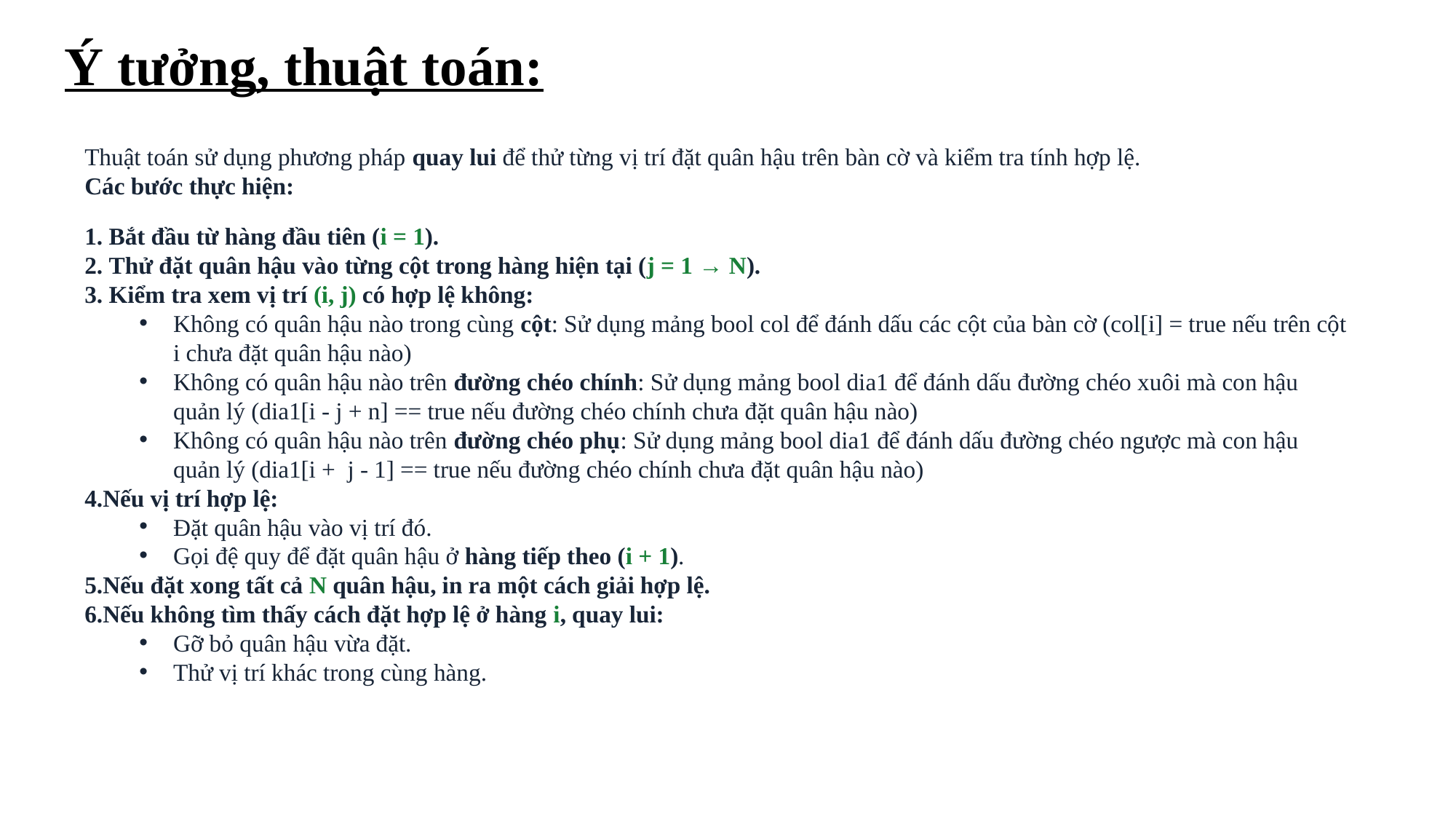

Ý tưởng, thuật toán:
Thuật toán sử dụng phương pháp quay lui để thử từng vị trí đặt quân hậu trên bàn cờ và kiểm tra tính hợp lệ.
Các bước thực hiện:
 Bắt đầu từ hàng đầu tiên (i = 1).
 Thử đặt quân hậu vào từng cột trong hàng hiện tại (j = 1 → N).
 Kiểm tra xem vị trí (i, j) có hợp lệ không:
Không có quân hậu nào trong cùng cột: Sử dụng mảng bool col để đánh dấu các cột của bàn cờ (col[i] = true nếu trên cột i chưa đặt quân hậu nào)
Không có quân hậu nào trên đường chéo chính: Sử dụng mảng bool dia1 để đánh dấu đường chéo xuôi mà con hậu quản lý (dia1[i - j + n] == true nếu đường chéo chính chưa đặt quân hậu nào)
Không có quân hậu nào trên đường chéo phụ: Sử dụng mảng bool dia1 để đánh dấu đường chéo ngược mà con hậu quản lý (dia1[i +  j - 1] == true nếu đường chéo chính chưa đặt quân hậu nào)
Nếu vị trí hợp lệ:
Đặt quân hậu vào vị trí đó.
Gọi đệ quy để đặt quân hậu ở hàng tiếp theo (i + 1).
Nếu đặt xong tất cả N quân hậu, in ra một cách giải hợp lệ.
Nếu không tìm thấy cách đặt hợp lệ ở hàng i, quay lui:
Gỡ bỏ quân hậu vừa đặt.
Thử vị trí khác trong cùng hàng.